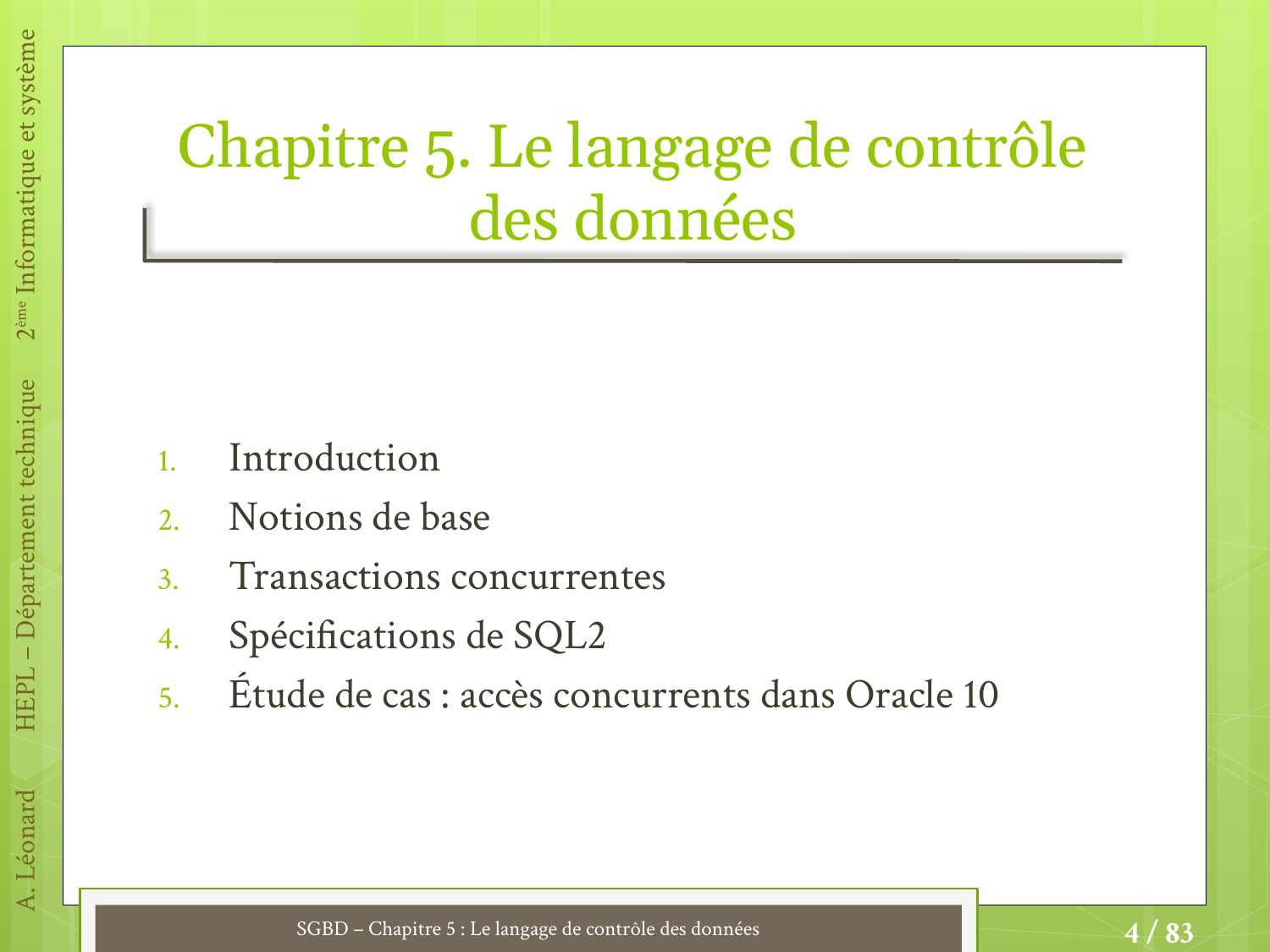

# Chapitre 5. Le langage de contrôle des données
Introduction
Notions de base
Transactions concurrentes
Spécifications de SQL2
Étude de cas : accès concurrents dans Oracle 10
SGBD – Chapitre 5 : Le langage de contrôle des données